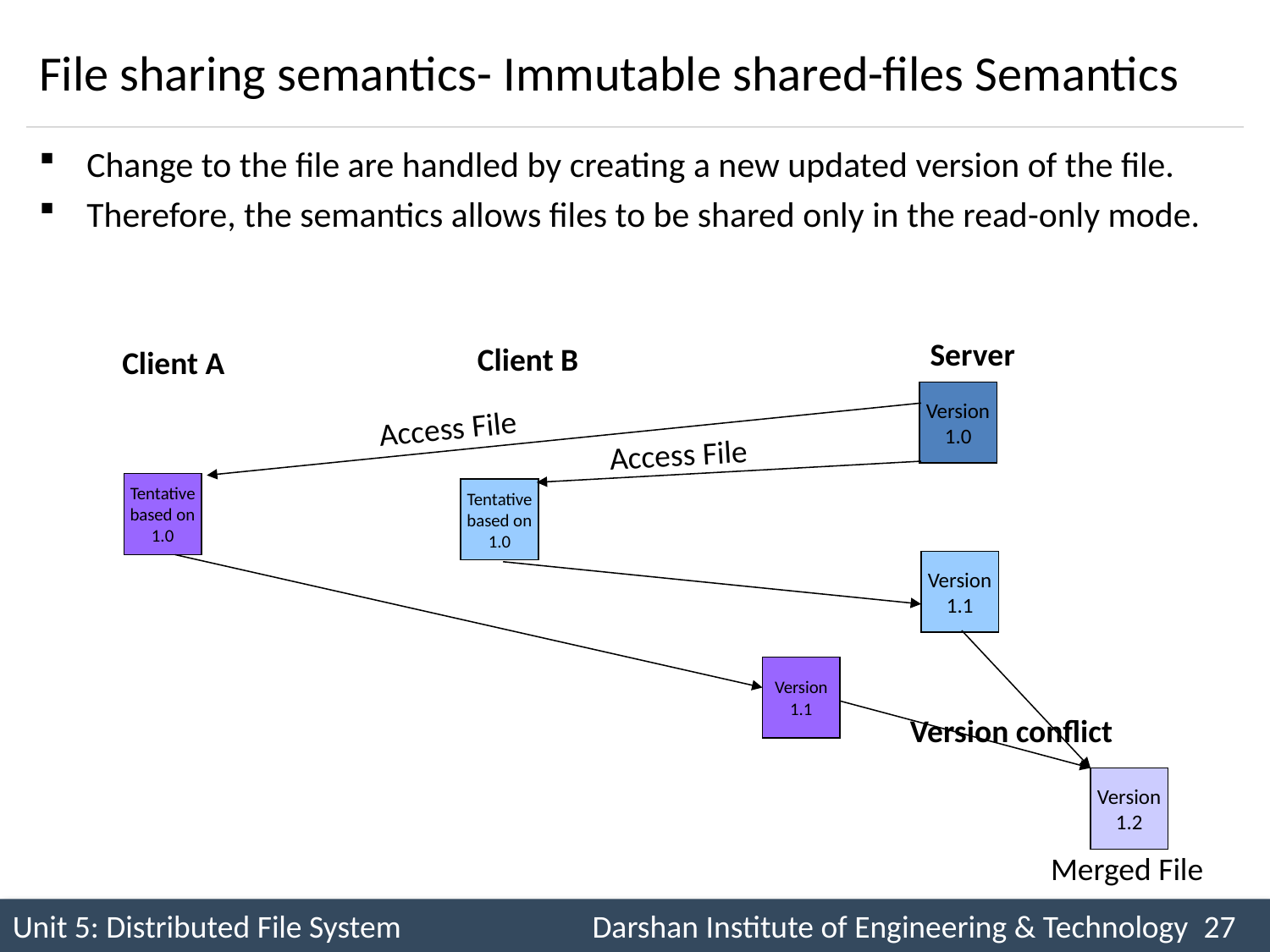

# File sharing semantics- Immutable shared-files Semantics
Change to the file are handled by creating a new updated version of the file.
Therefore, the semantics allows files to be shared only in the read-only mode.
Server
Client B
Client A
Version
1.0
Access File

Access File

Tentative
based on
1.0
Tentative
based on
1.0
Version
1.1

Version
1.1

Version conflict
Version
1.2
Merged File